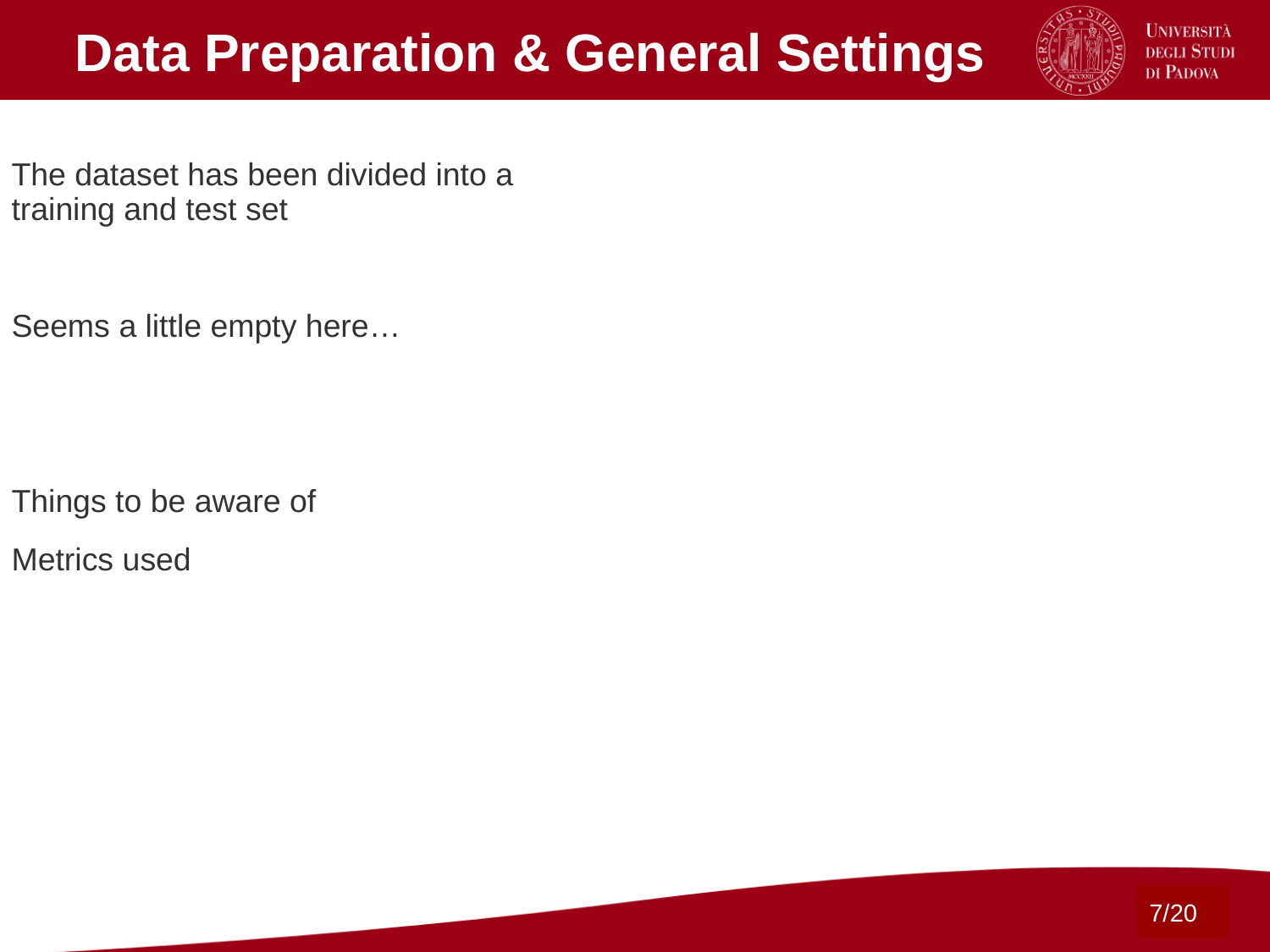

Data Preparation & General Settings
The dataset has been divided into a training and test set

Seems a little empty here…

Things to be aware of
Metrics used

7/20